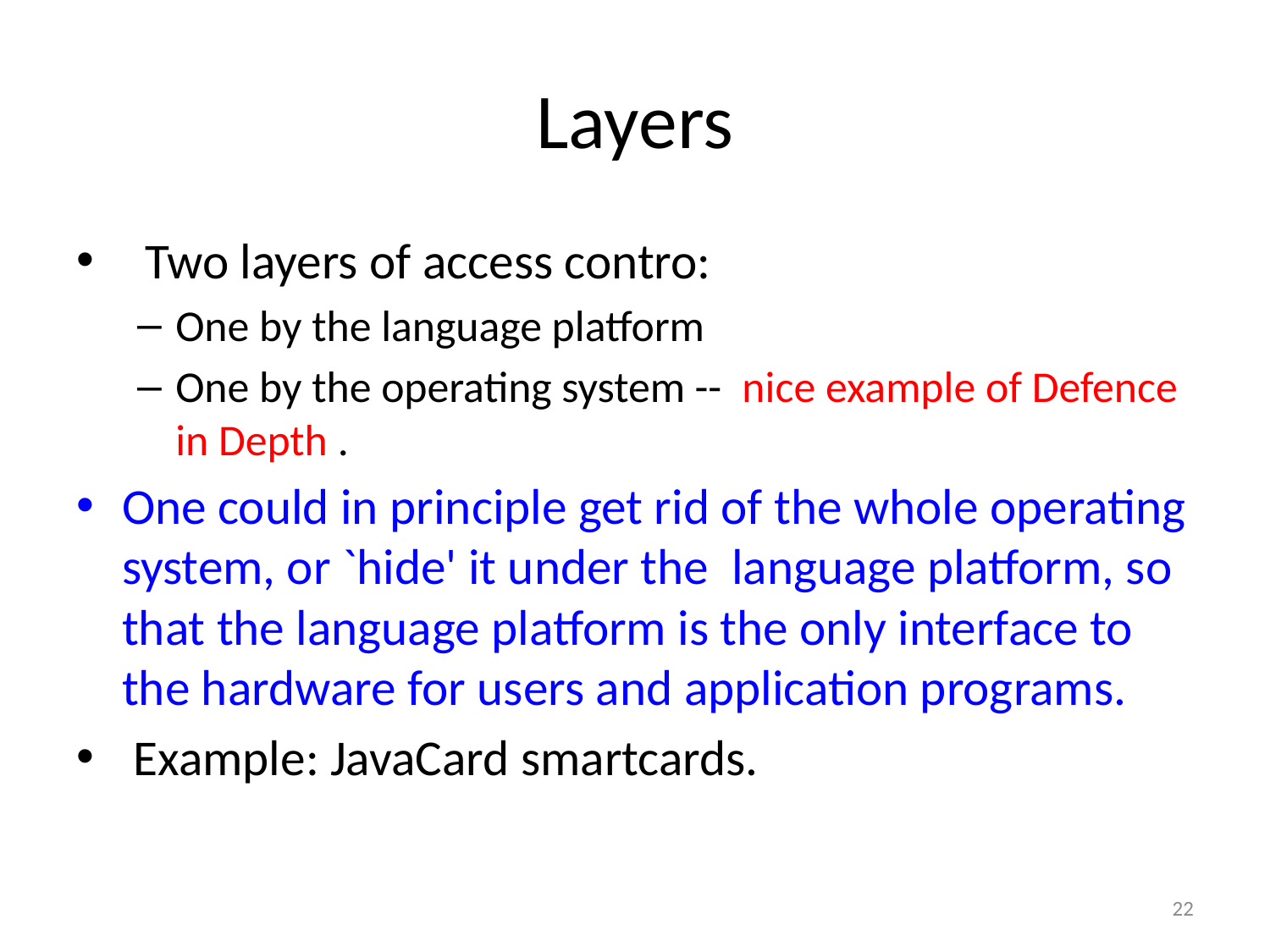

# Layers
  Two layers of access contro:
One by the language platform
One by the operating system --  nice example of Defence in Depth .
One could in principle get rid of the whole operating system, or `hide' it under the  language platform, so that the language platform is the only interface to the hardware for users and application programs.
 Example: JavaCard smartcards.

22